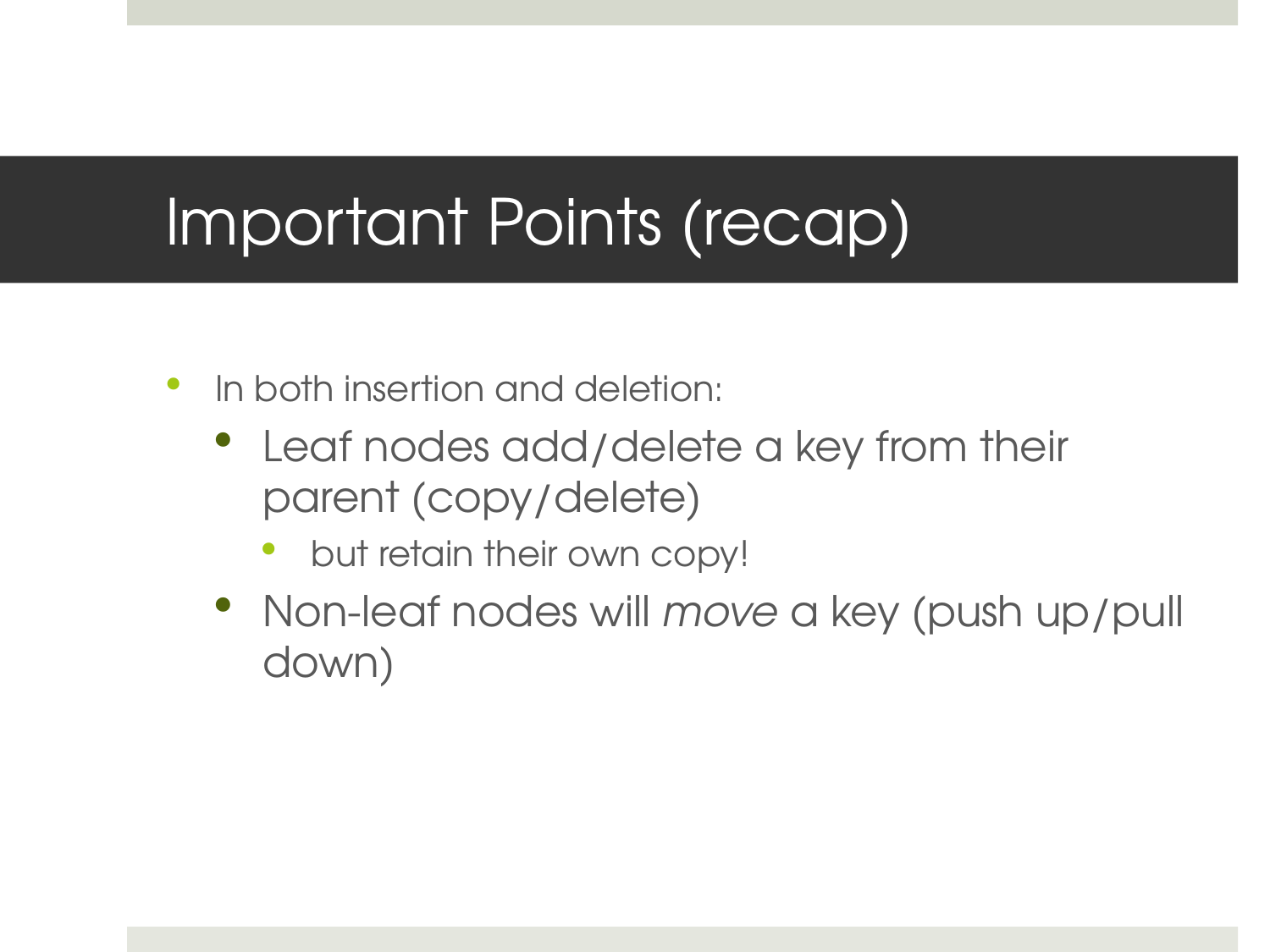

# Important Points (recap)
In both insertion and deletion:
Leaf nodes add/delete a key from their parent (copy/delete)
but retain their own copy!
Non-leaf nodes will move a key (push up/pull down)